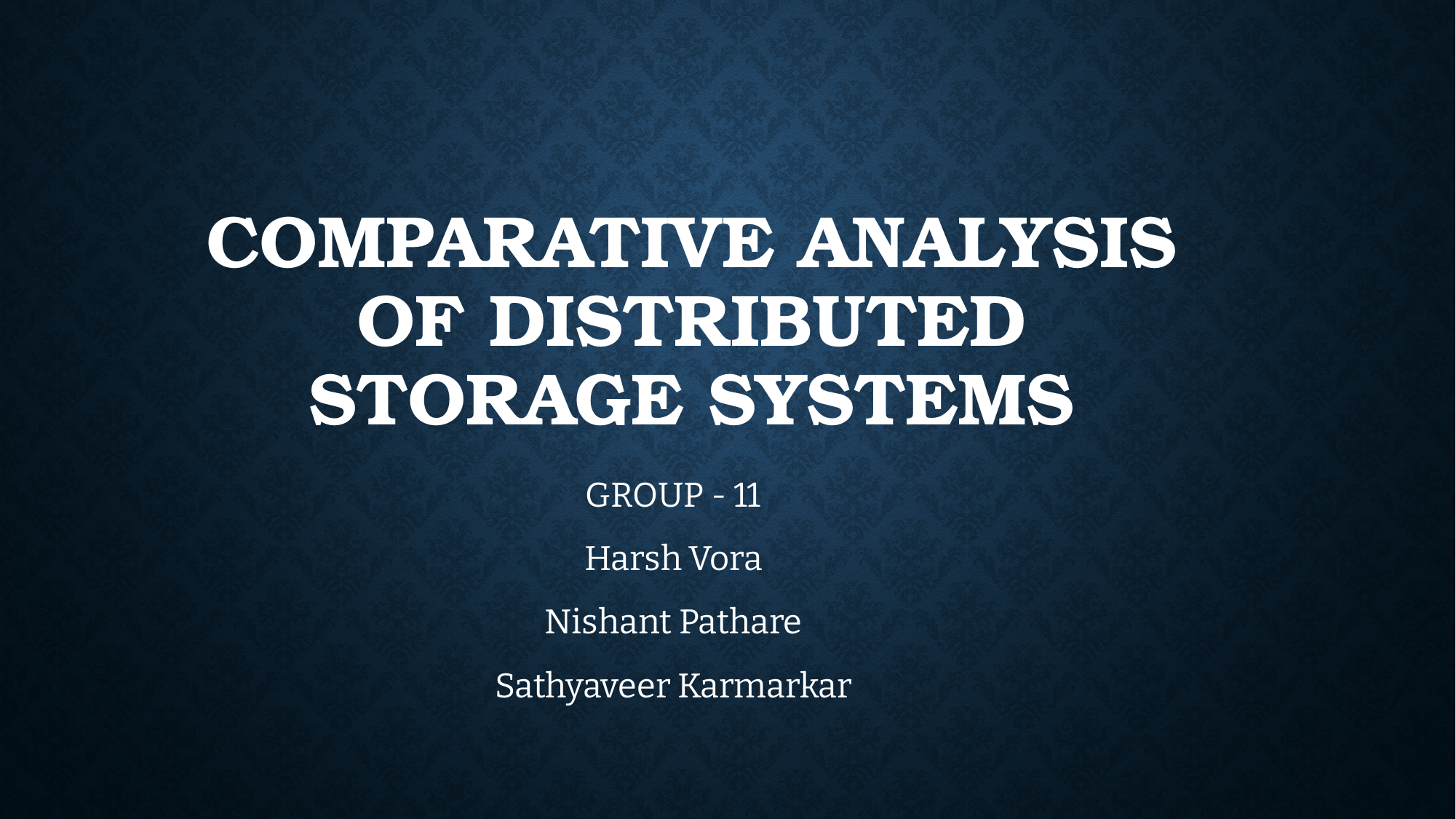

# Comparative Analysis of Distributed STORAGE sYSTEMS
GROUP - 11
Harsh Vora
Nishant Pathare
Sathyaveer Karmarkar